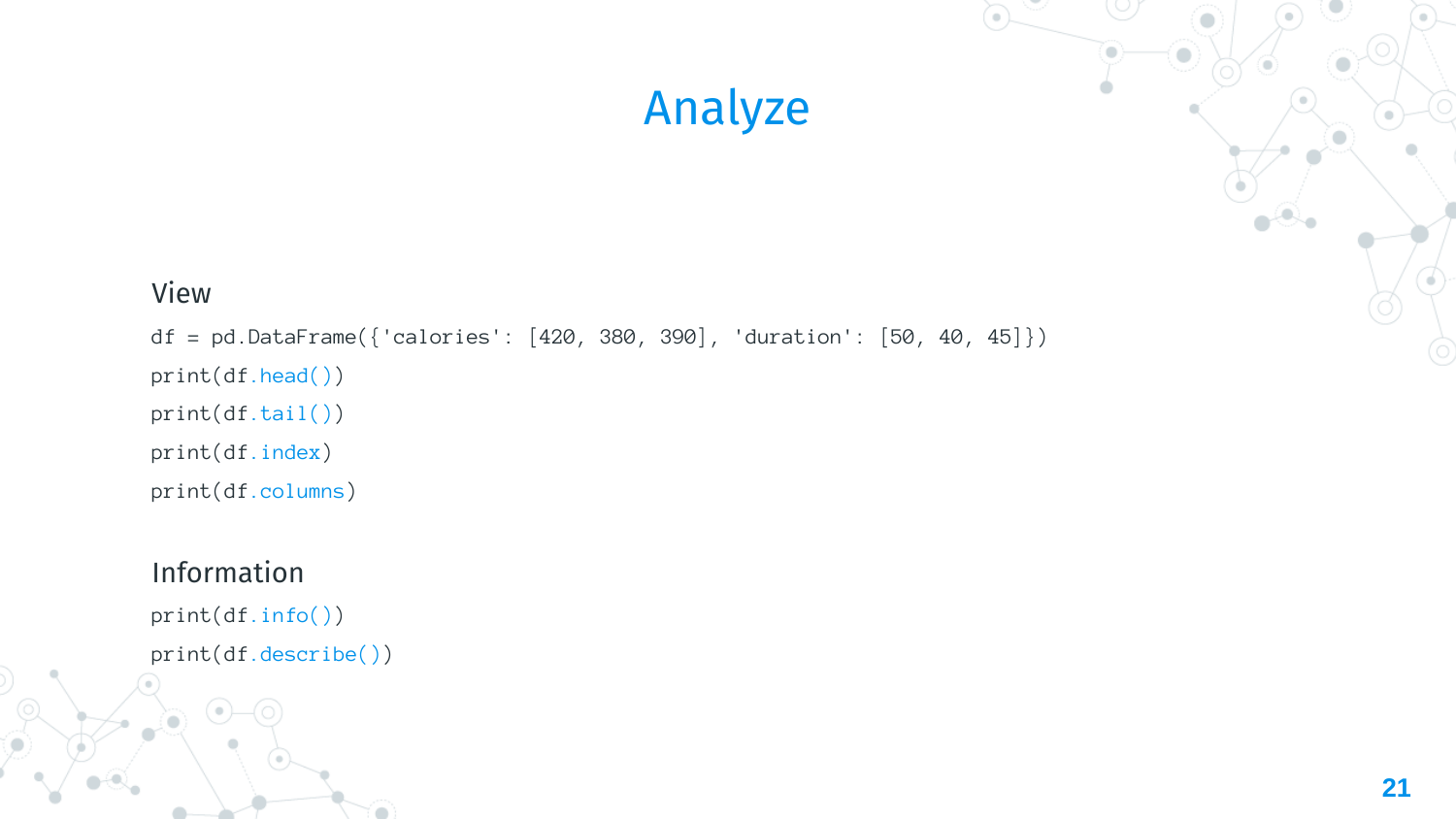

# Analyze
View
df = pd.DataFrame({'calories': [420, 380, 390], 'duration': [50, 40, 45]})
print(df.head())
print(df.tail())
print(df.index)
print(df.columns)

Information
print(df.info())
print(df.describe())
21